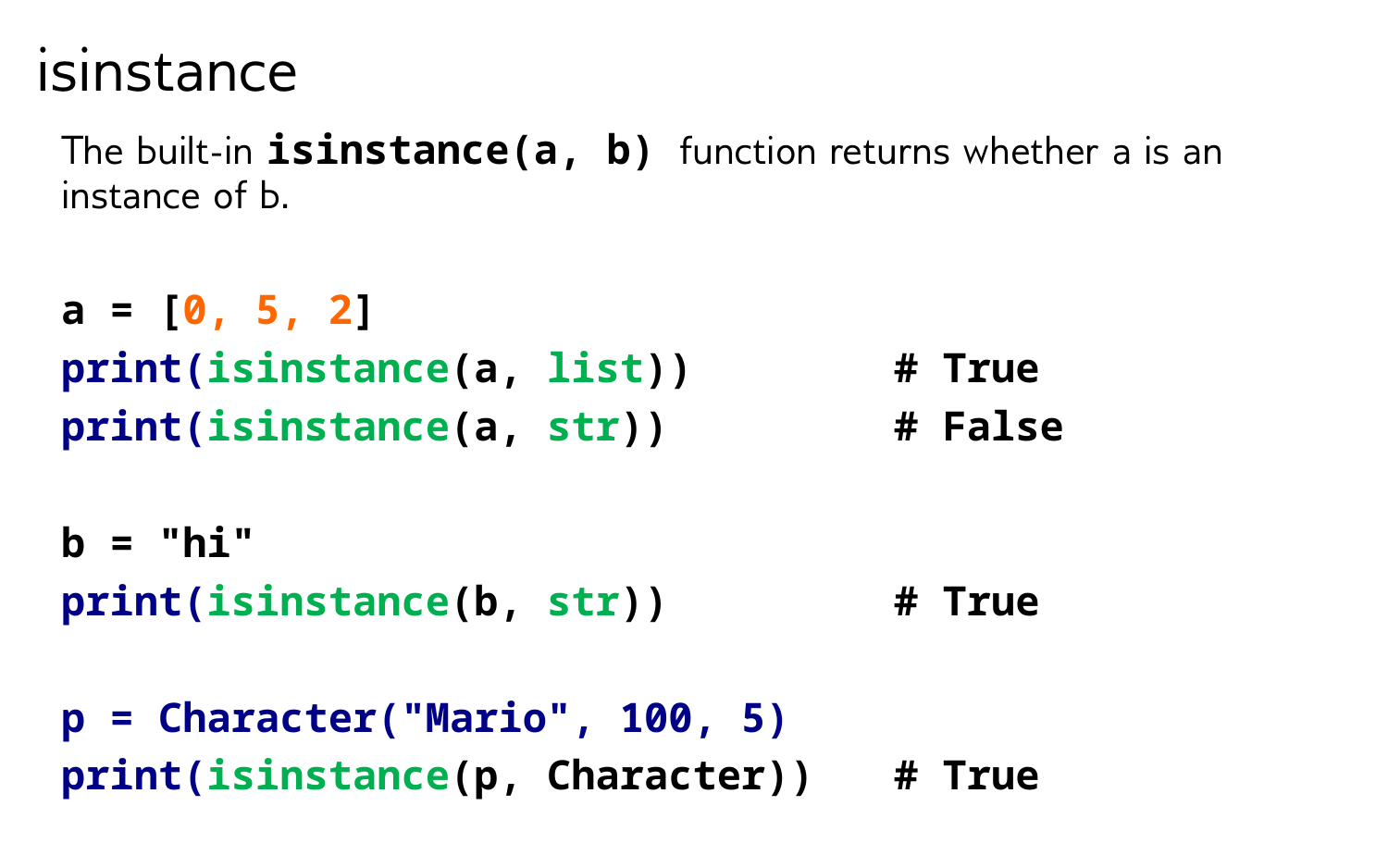

# isinstance
The built-in isinstance(a, b) function returns whether a is an instance of b.

a = [0, 5, 2]
print(isinstance(a, list))		# True
print(isinstance(a, str))		# False

b = "hi"
print(isinstance(b, str))		# True

p = Character("Mario", 100, 5)
print(isinstance(p, Character))	# True